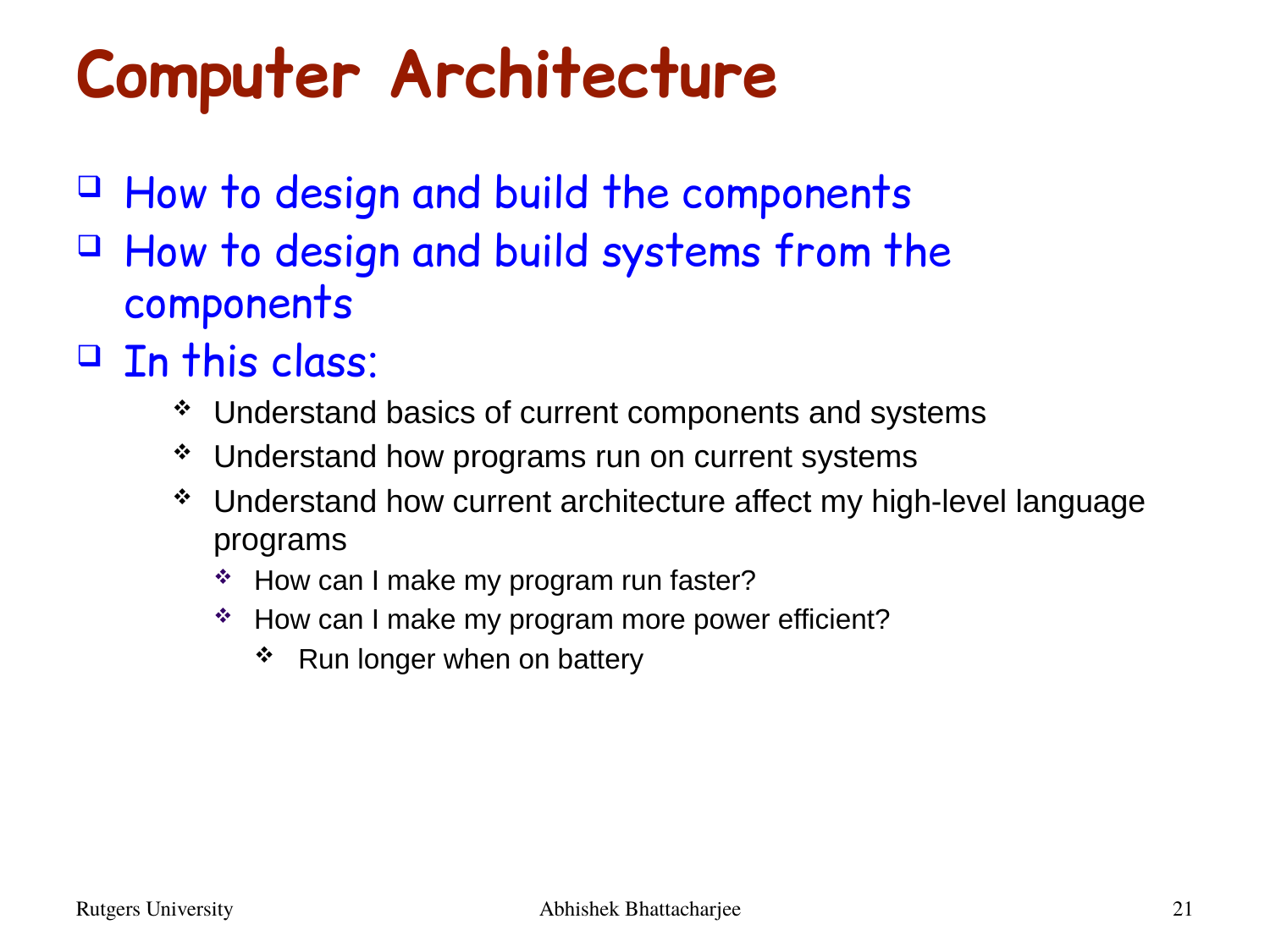

# Computer Architecture
How to design and build the components
How to design and build systems from the components
In this class:
Understand basics of current components and systems
Understand how programs run on current systems
Understand how current architecture affect my high-level language programs
How can I make my program run faster?
How can I make my program more power efficient?
Run longer when on battery